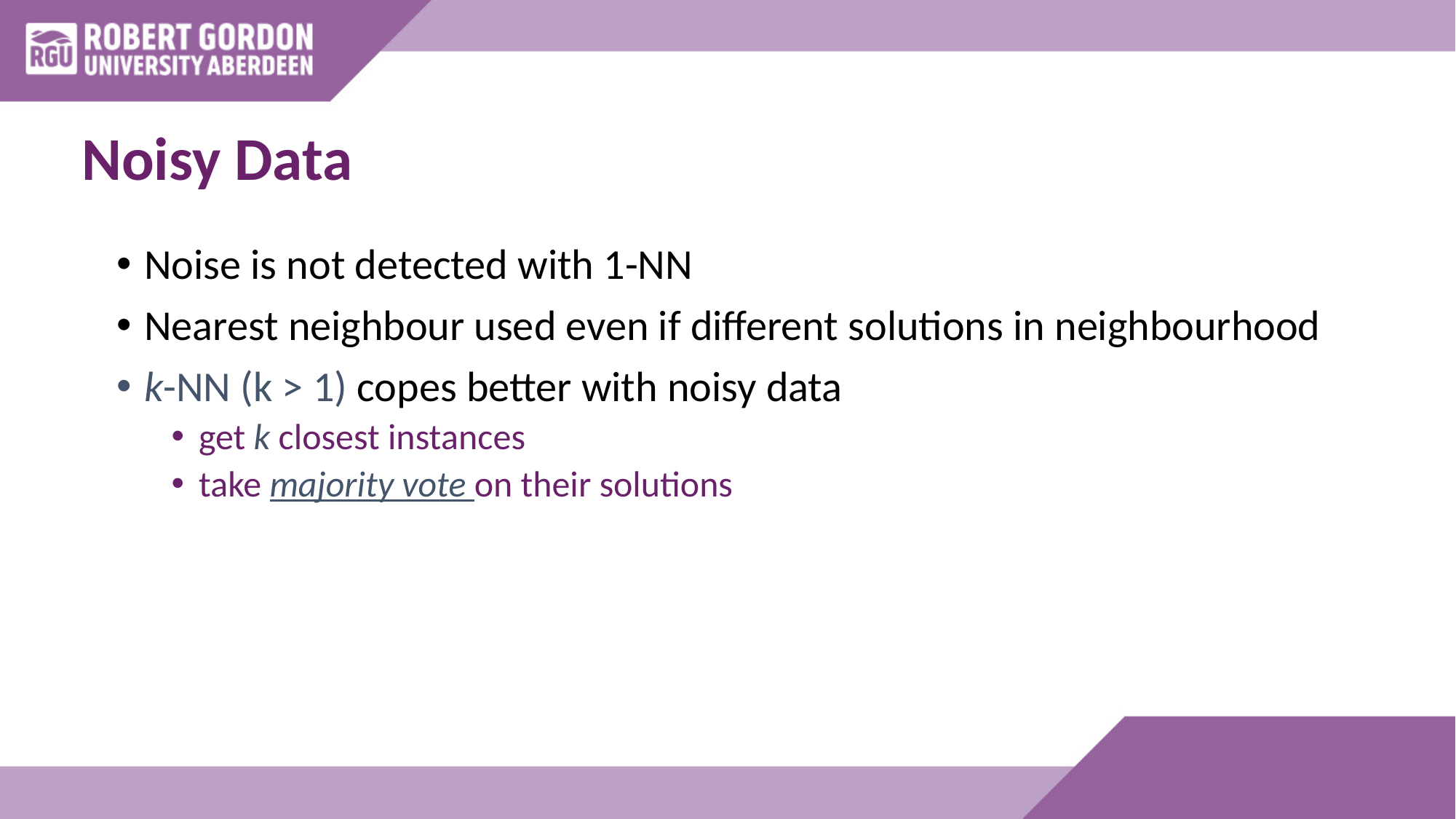

# Noisy Data
Noise is not detected with 1-NN
Nearest neighbour used even if different solutions in neighbourhood
k-NN (k > 1) copes better with noisy data
get k closest instances
take majority vote on their solutions